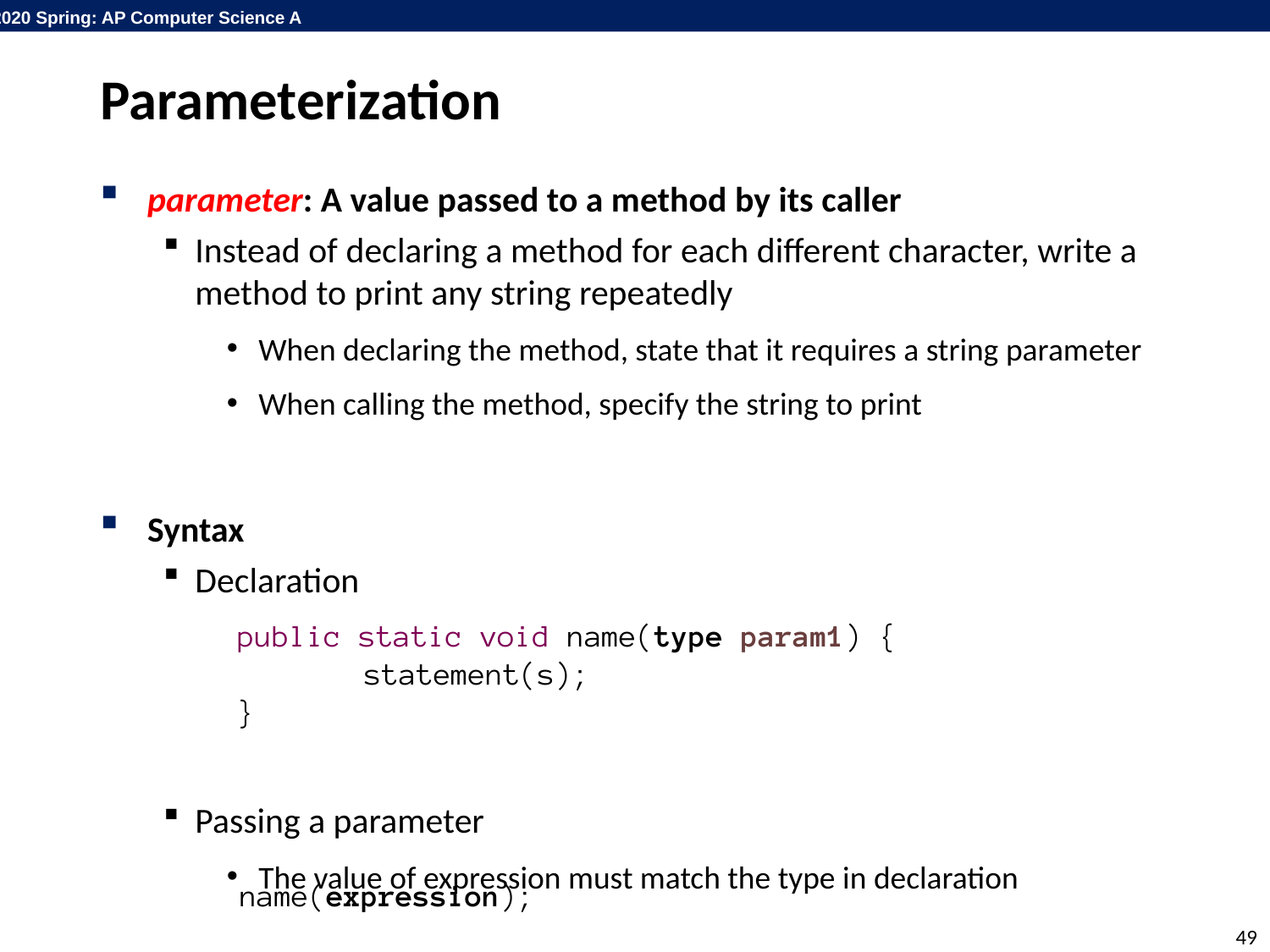

# Parameterization
parameter: A value passed to a method by its caller
Instead of declaring a method for each different character, write a method to print any string repeatedly
When declaring the method, state that it requires a string parameter
When calling the method, specify the string to print

Syntax
Declaration

Passing a parameter
The value of expression must match the type in declaration

public static void name(type param1) {
	statement(s);
}
name(expression);
49